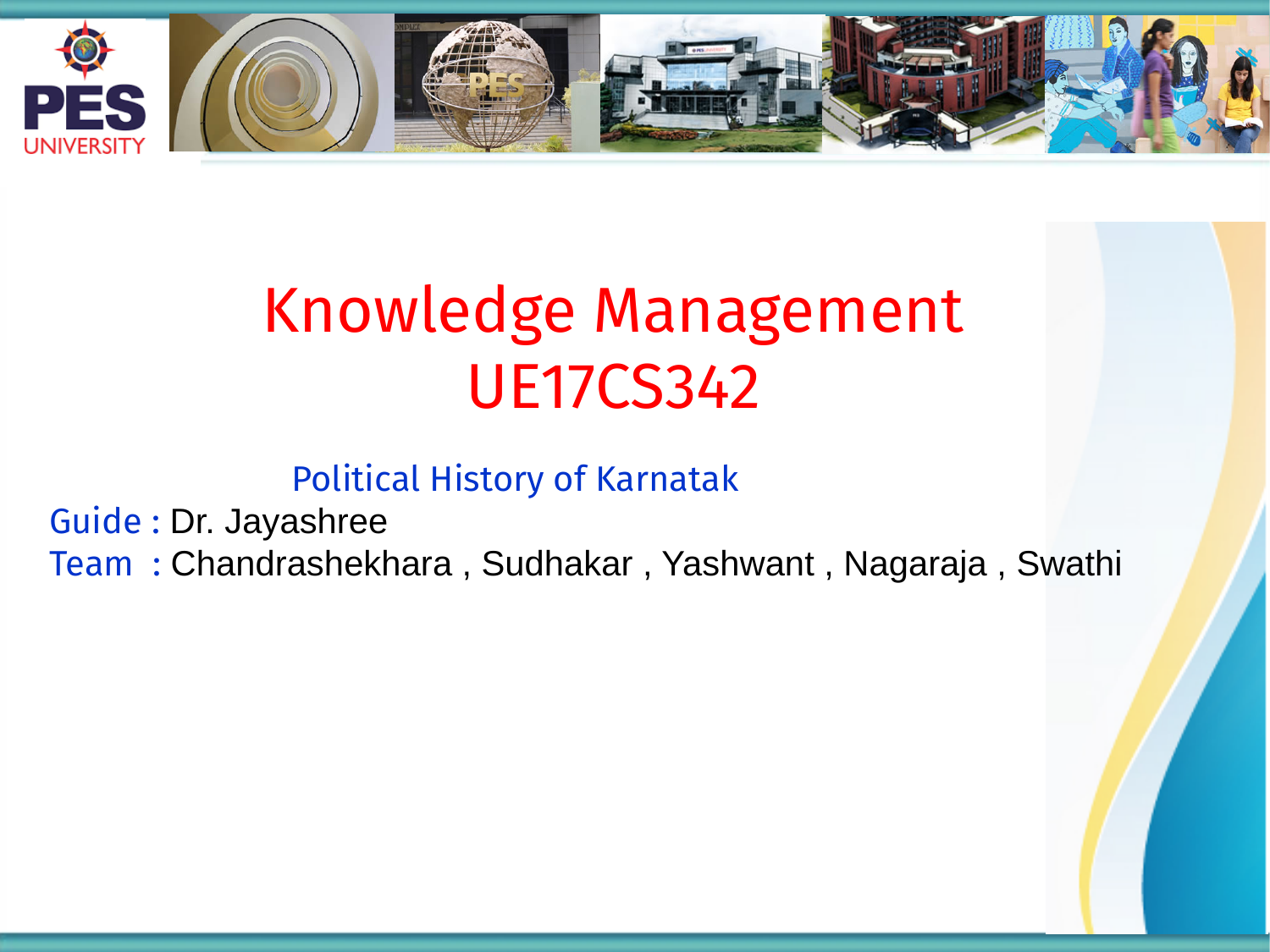

Knowledge Management
UE17CS342
                          Political History of Karnatak
Guide : Dr. Jayashree
Team  : Chandrashekhara , Sudhakar , Yashwant , Nagaraja , Swathi